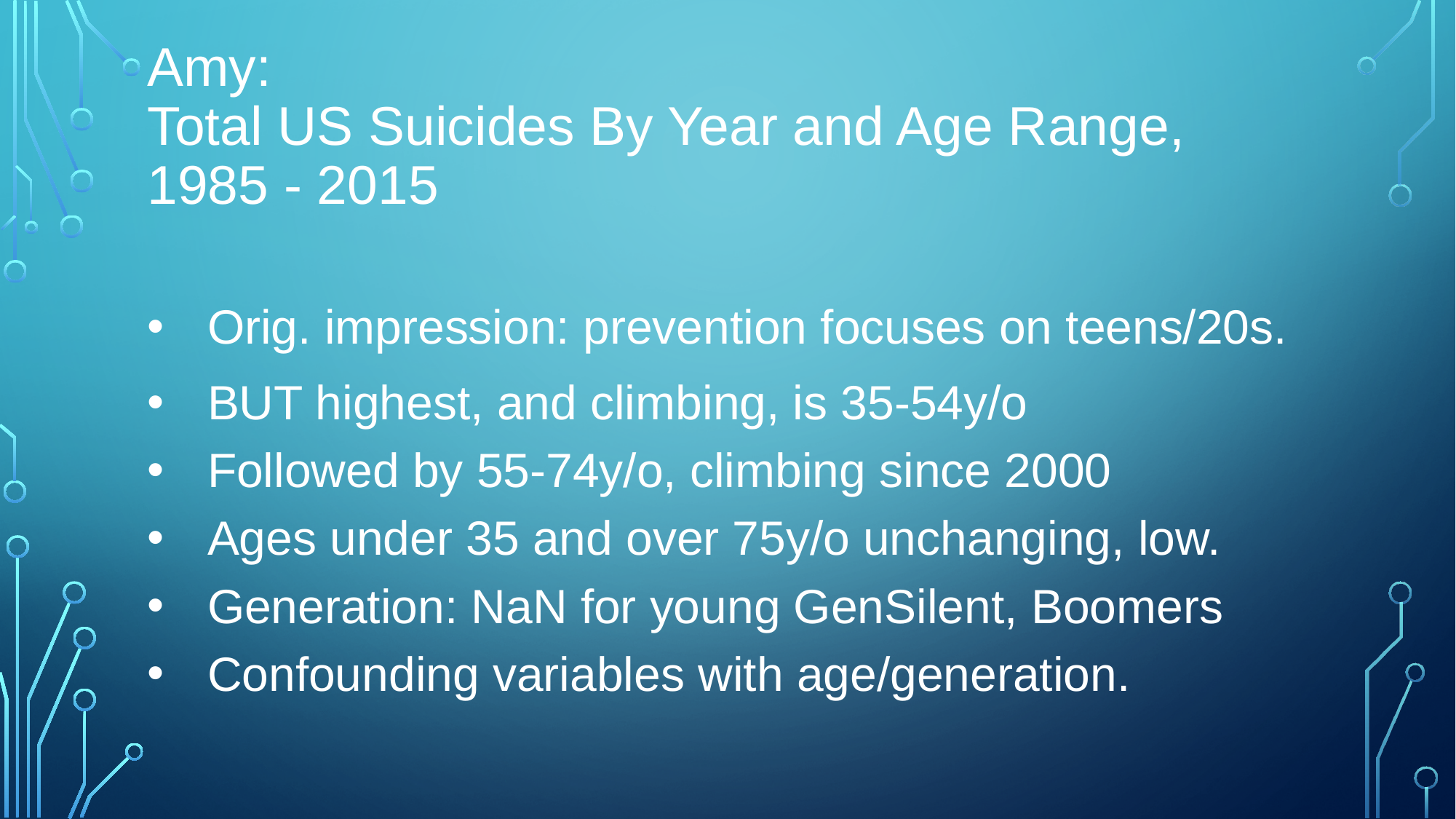

# Amy: Total US Suicides By Year and Age Range, 1985 - 2015
Orig. impression: prevention focuses on teens/20s.
BUT highest, and climbing, is 35-54y/o
Followed by 55-74y/o, climbing since 2000
Ages under 35 and over 75y/o unchanging, low.
Generation: NaN for young GenSilent, Boomers
Confounding variables with age/generation.